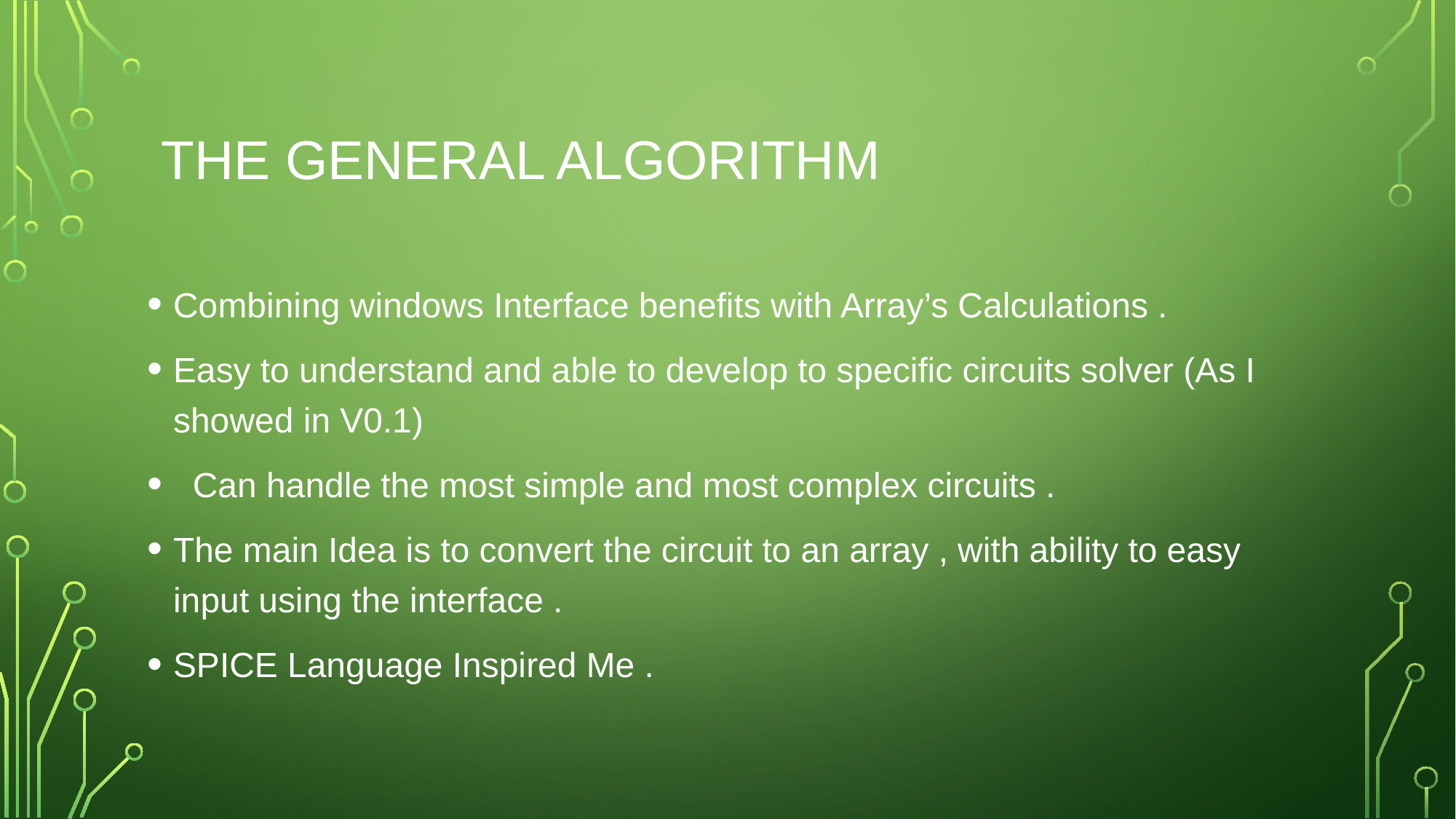

# The general Algorithm
Combining windows Interface benefits with Array’s Calculations .
Easy to understand and able to develop to specific circuits solver (As I showed in V0.1)
  Can handle the most simple and most complex circuits .
The main Idea is to convert the circuit to an array , with ability to easy input using the interface .
SPICE Language Inspired Me .